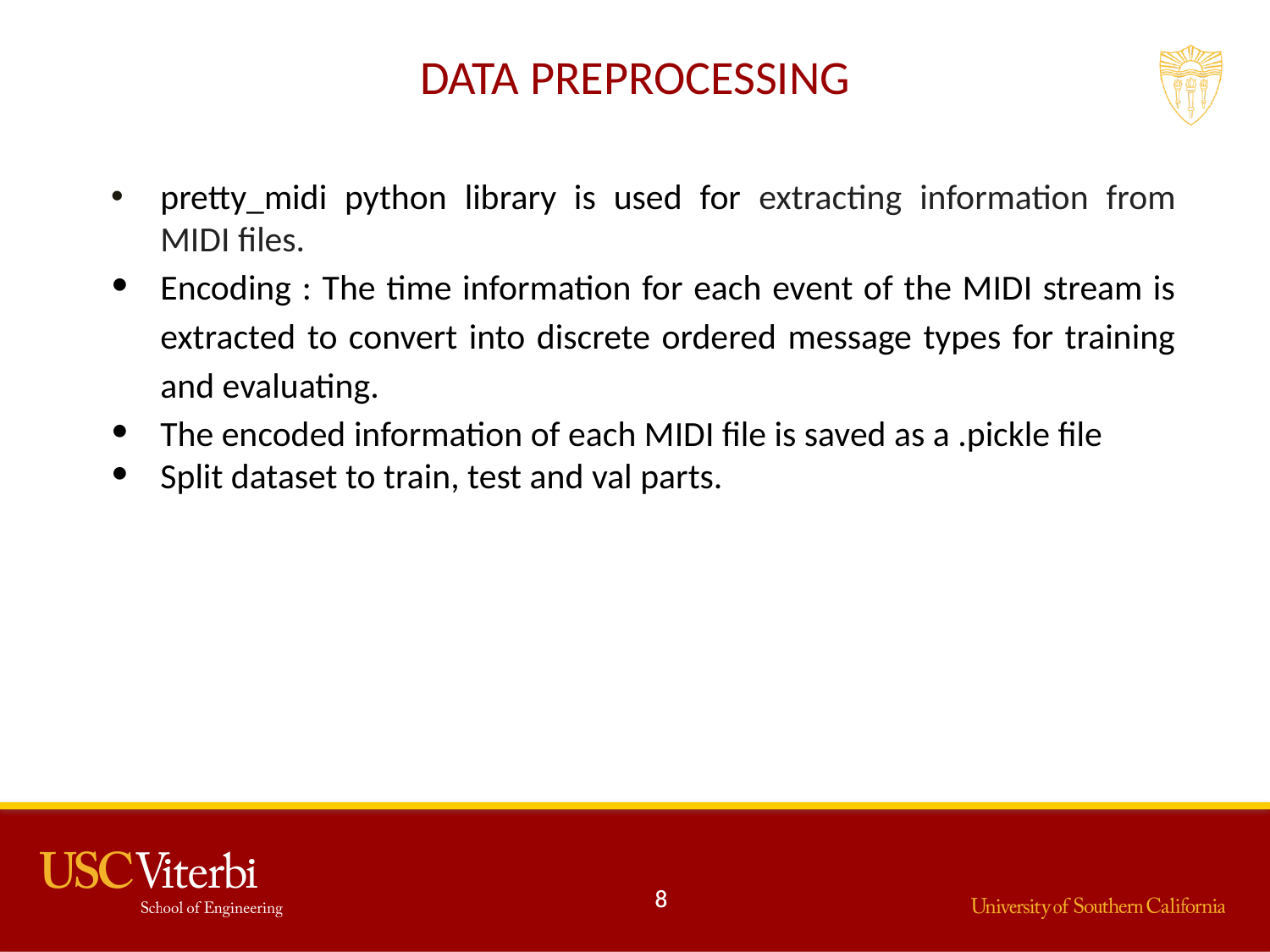

# DATA PREPROCESSING
pretty_midi python library is used for extracting information from MIDI files.
Encoding : The time information for each event of the MIDI stream is extracted to convert into discrete ordered message types for training and evaluating.
The encoded information of each MIDI file is saved as a .pickle file
Split dataset to train, test and val parts.